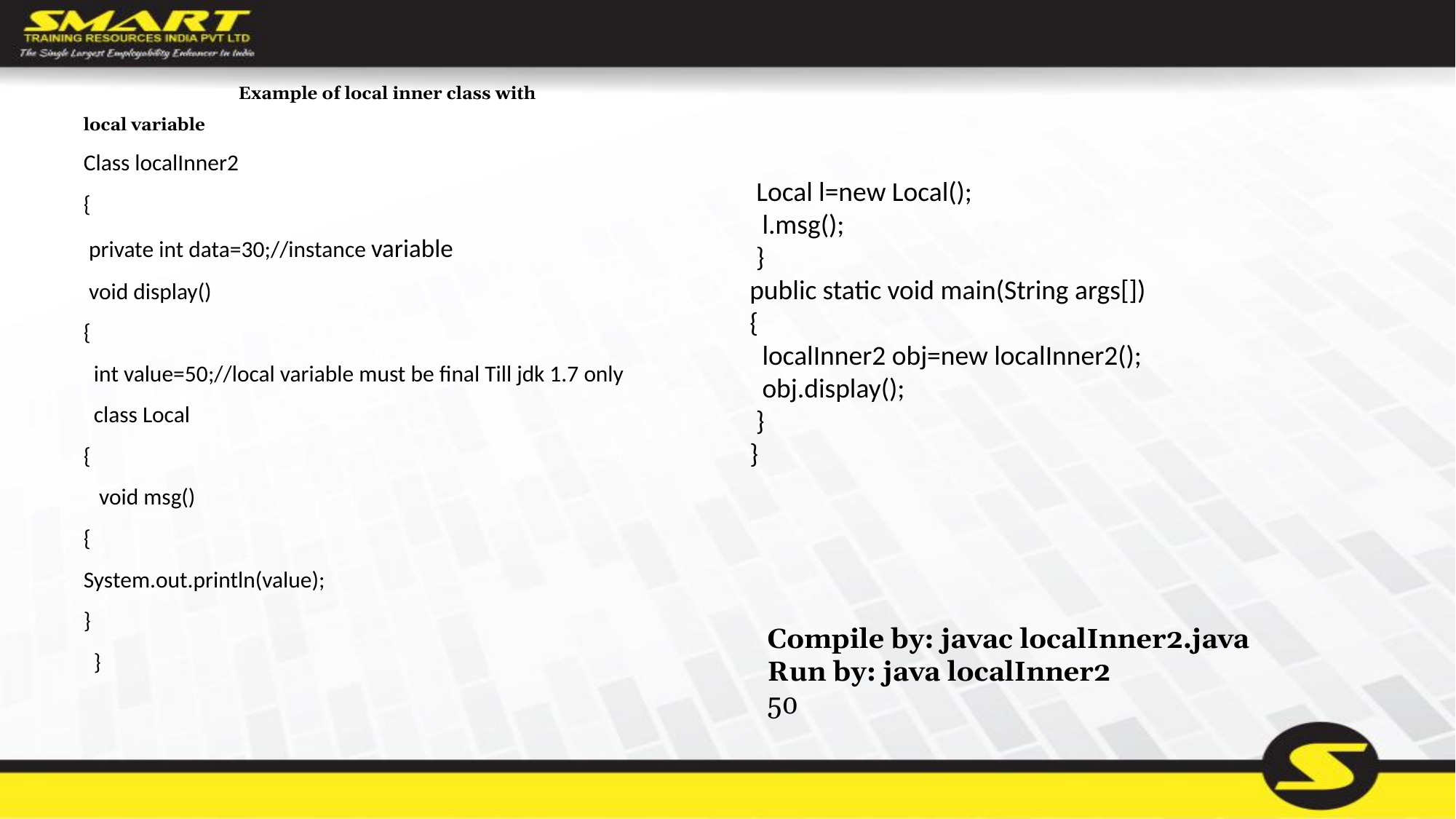

Example of local inner class with
local variable
Class localInner2
{
 private int data=30;//instance variable
 void display()
{
  int value=50;//local variable must be final Till jdk 1.7 only
  class Local
{
   void msg()
{
System.out.println(value);
}
  }

 Local l=new Local();
  l.msg();
 }
public static void main(String args[])
{
  localInner2 obj=new localInner2();
  obj.display();
 }
}

Compile by: javac localInner2.java
Run by: java localInner2
50